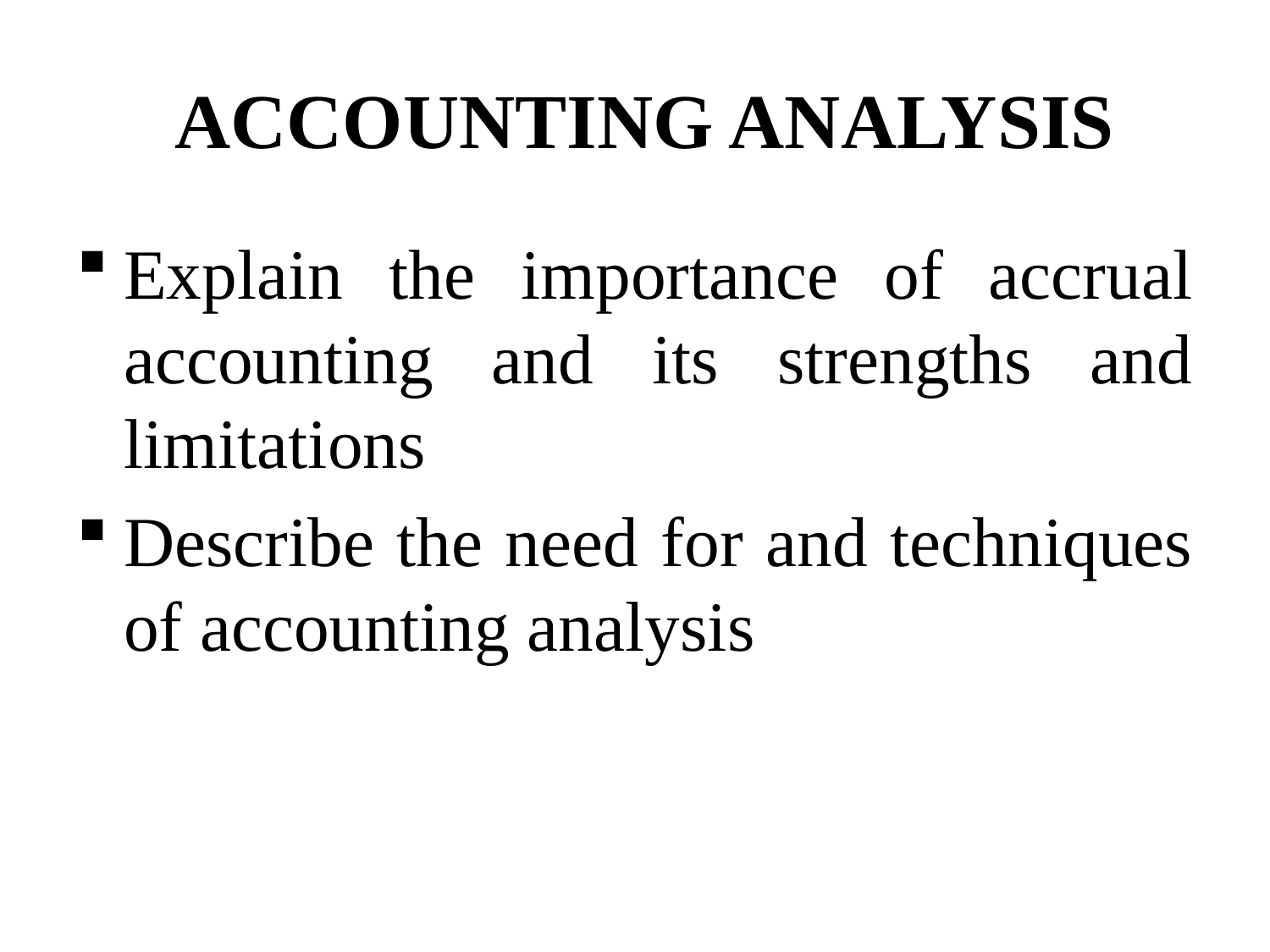

# ACCOUNTING ANALYSIS
Explain the importance of accrual accounting and its strengths and limitations
Describe the need for and techniques of accounting analysis